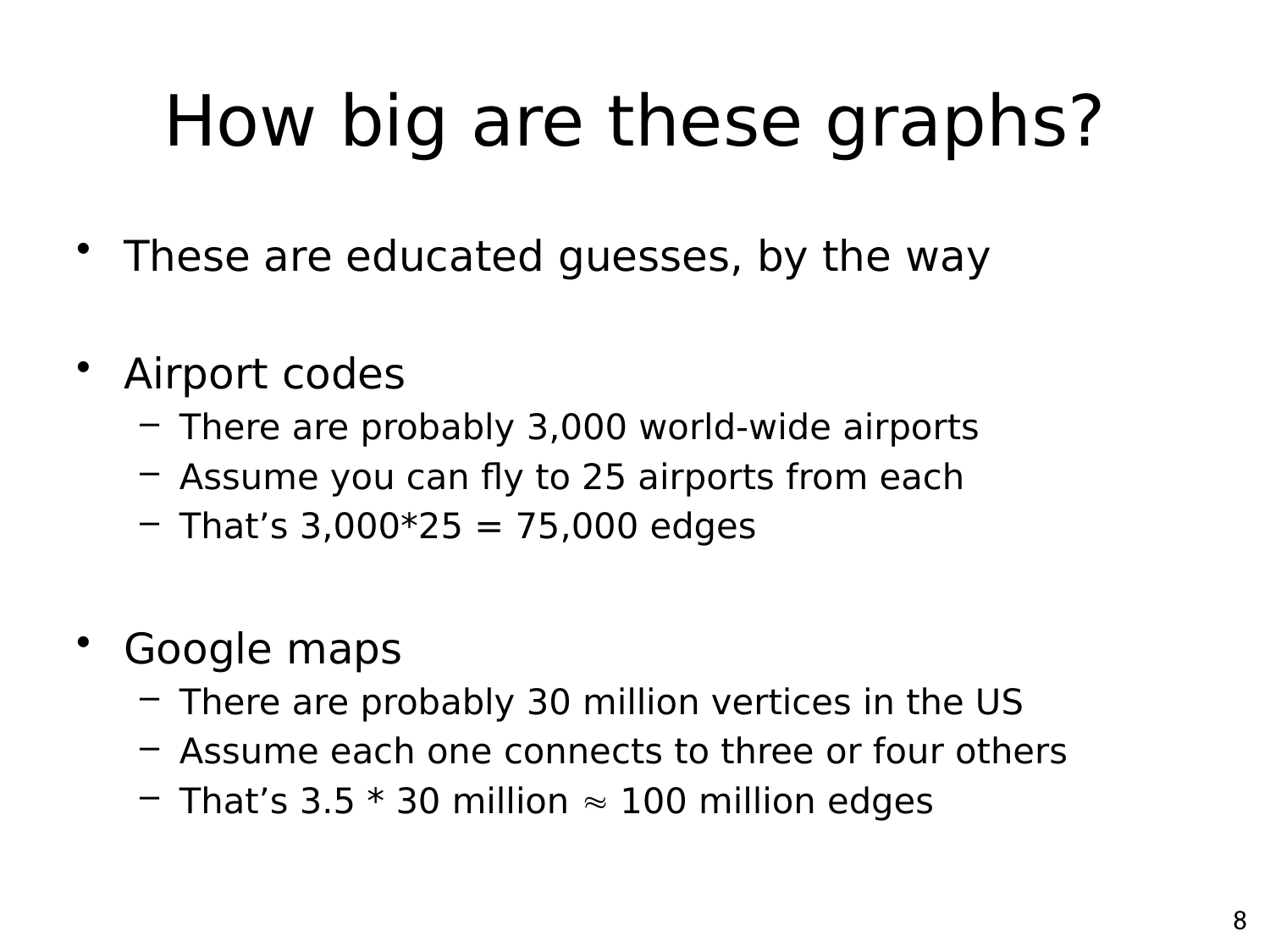

# How big are these graphs?
These are educated guesses, by the way

Airport codes
There are probably 3,000 world-wide airports
Assume you can fly to 25 airports from each
That’s 3,000*25 = 75,000 edges

Google maps
There are probably 30 million vertices in the US
Assume each one connects to three or four others
That’s 3.5 * 30 million ≈ 100 million edges